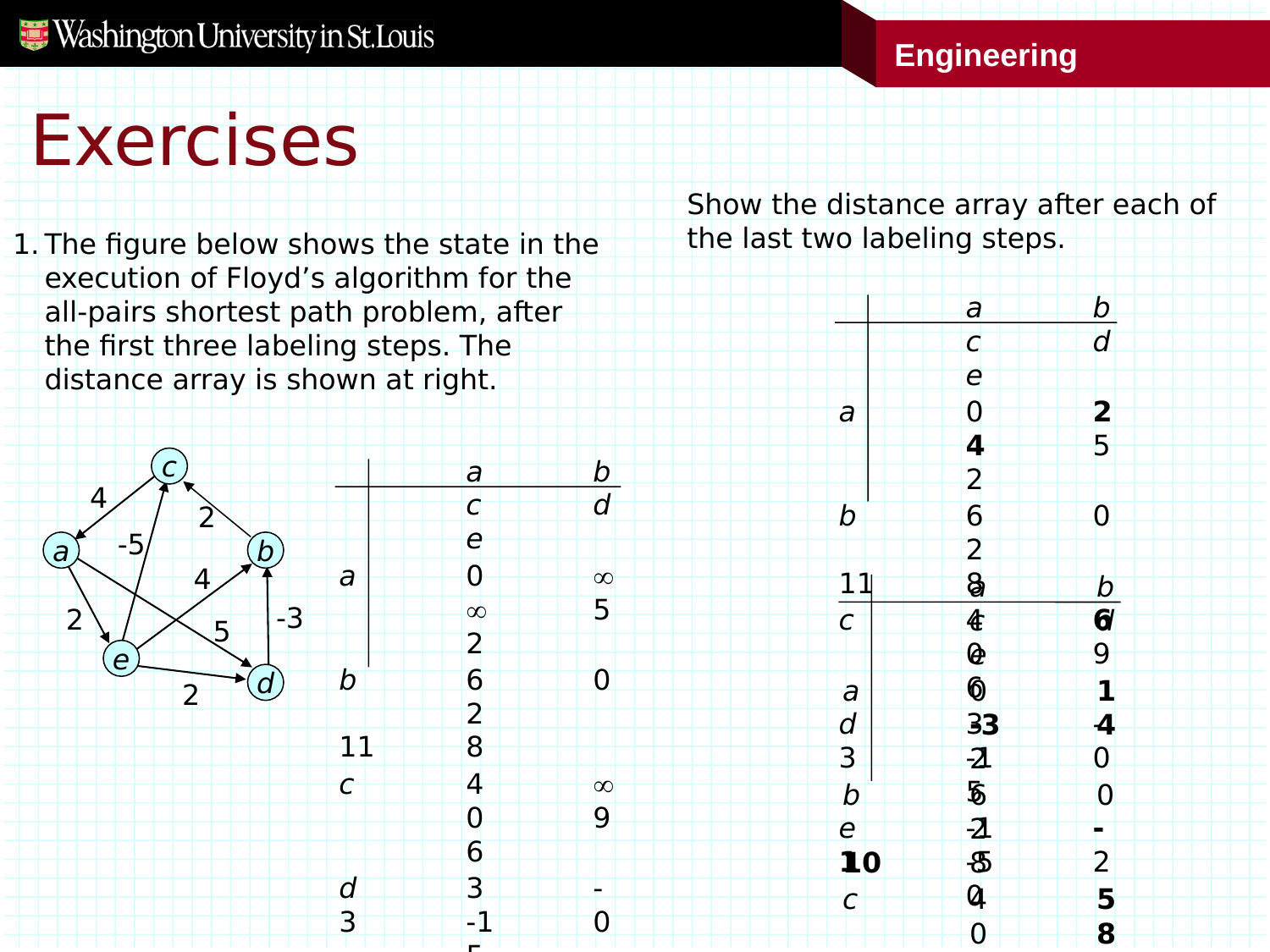

# Exercises
Show the distance array after each of the last two labeling steps.
1.	The figure below shows the state in the execution of Floyd’s algorithm for the all-pairs shortest path problem, after the first three labeling steps. The distance array is shown at right.

	a	b	c	d	e
a	0	2	4	5	2
b	6	0	2	11	8
c	4	6	0	9	6
d	3	-3	-1	0	5
e	-1	-1	-5	2	0

	a	b	c	d	e
a	0	1	-3	4	2
b	6	0	2	10	8
c	4	5	0	8	6
d	3	-3	-1	0	5
e	-1	-1	-5	2	0

c

4

2
-5
a
b

4

-3
2
5
e

d
2
	a	b	c	d	e
a	0	∞	∞	5	2
b	6	0	2	11	8
c	4	∞	0	9	6
d	3	-3	-1	0	5
e	-1	4	-5	2	0